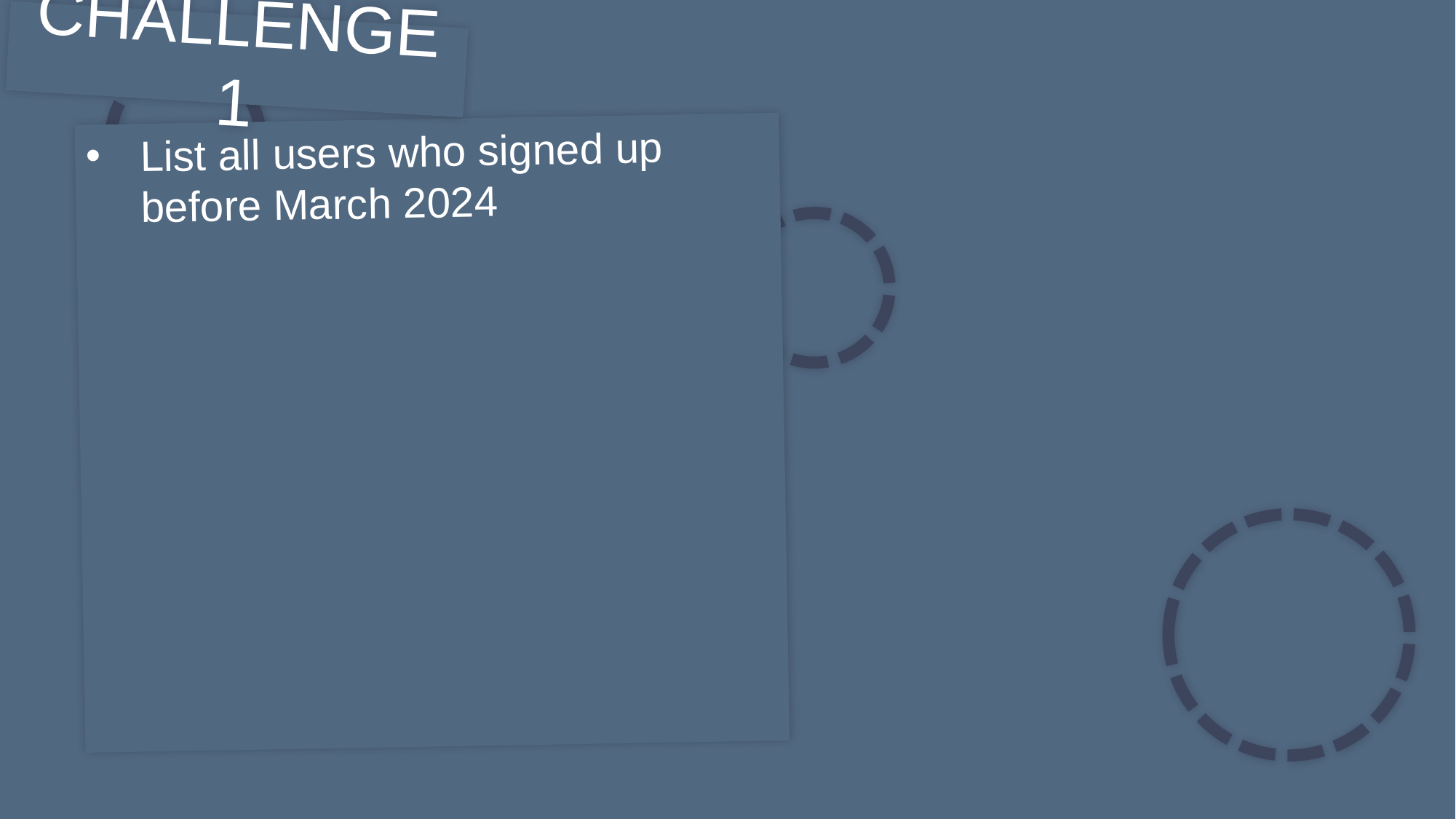

CHALLENGE 1

List all users who signed up before March 2024